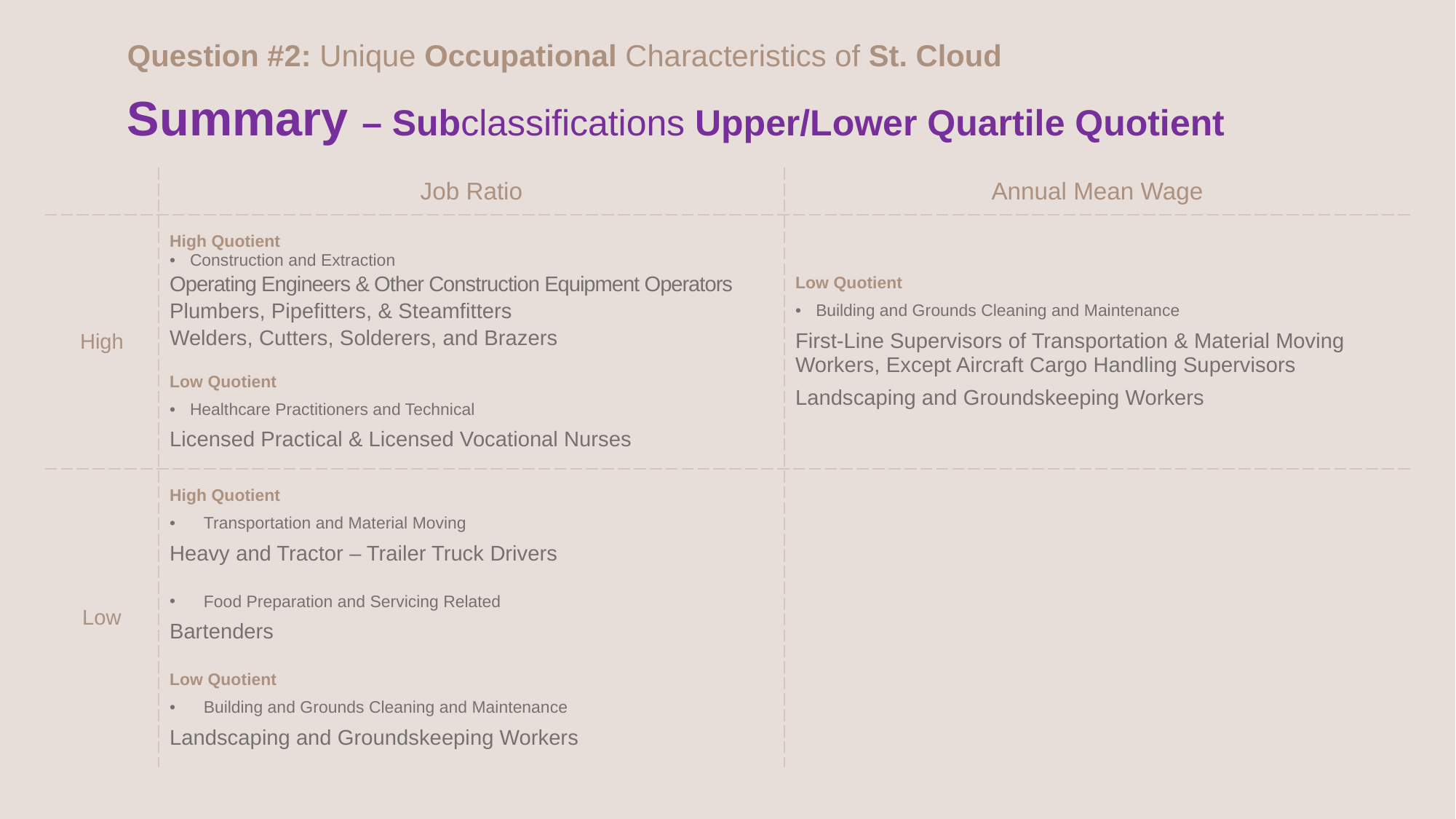

Question #2: Unique Occupational Characteristics of St. Cloud

Summary – Subclassifications Upper/Lower Quartile Quotient

|  | Job Ratio | Annual Mean Wage |
| --- | --- | --- |
| High | High Quotient Construction and Extraction  Operating Engineers & Other Construction Equipment Operators Plumbers, Pipefitters, & Steamfitters Welders, Cutters, Solderers, and Brazers Low Quotient Healthcare Practitioners and Technical Licensed Practical & Licensed Vocational Nurses | Low Quotient Building and Grounds Cleaning and Maintenance First-Line Supervisors of Transportation & Material Moving Workers, Except Aircraft Cargo Handling Supervisors Landscaping and Groundskeeping Workers |
| Low | High Quotient Transportation and Material Moving Heavy and Tractor – Trailer Truck Drivers Food Preparation and Servicing Related  Bartenders Low Quotient Building and Grounds Cleaning and Maintenance Landscaping and Groundskeeping Workers |  |